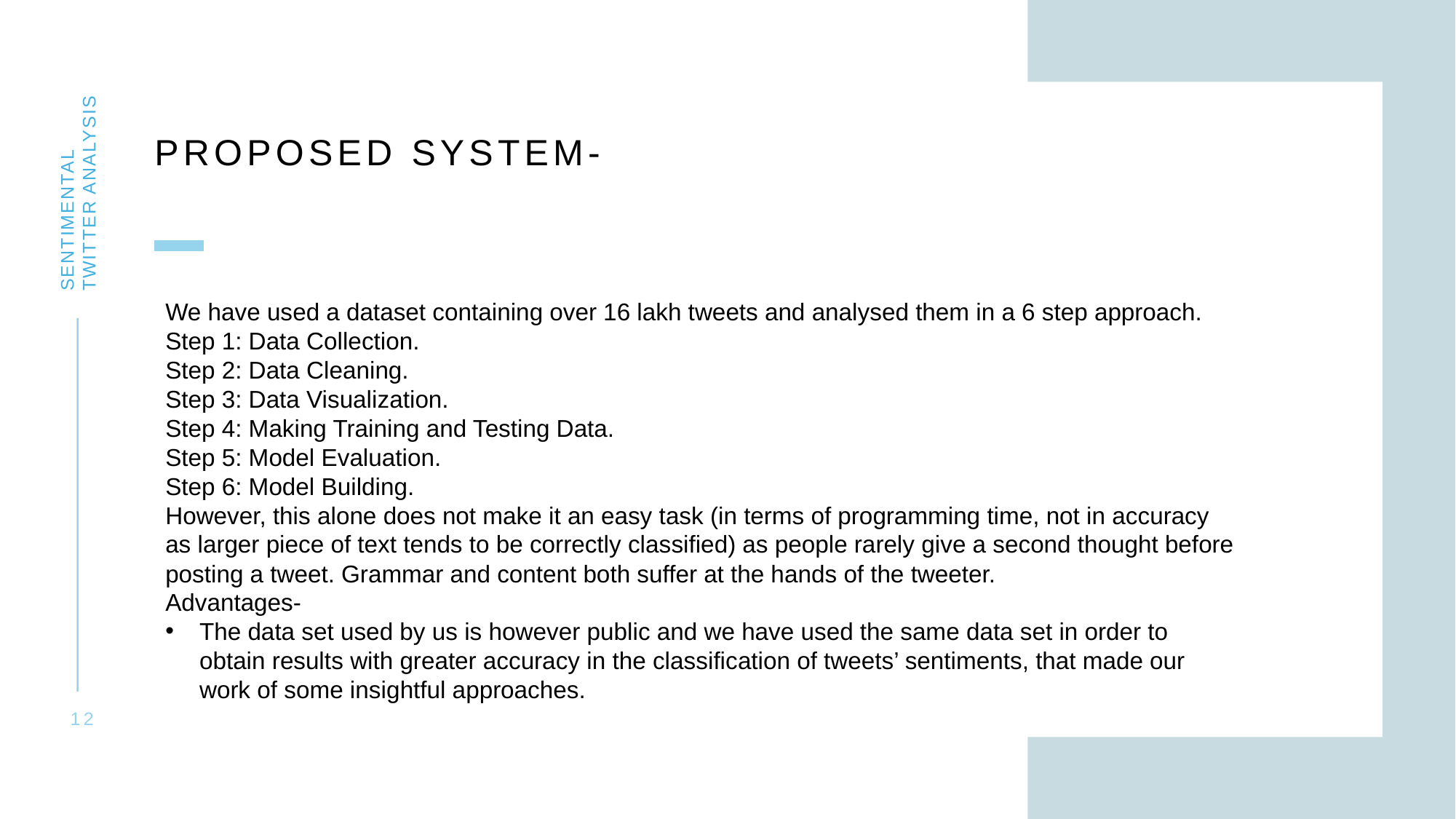

# Proposed System-
SENTIMENTAL Twitter analysis
We have used a dataset containing over 16 lakh tweets and analysed them in a 6 step approach.
Step 1: Data Collection.
Step 2: Data Cleaning.
Step 3: Data Visualization.
Step 4: Making Training and Testing Data.
Step 5: Model Evaluation.
Step 6: Model Building.
However, this alone does not make it an easy task (in terms of programming time, not in accuracy as larger piece of text tends to be correctly classified) as people rarely give a second thought before posting a tweet. Grammar and content both suffer at the hands of the tweeter.
Advantages-
The data set used by us is however public and we have used the same data set in order to obtain results with greater accuracy in the classification of tweets’ sentiments, that made our work of some insightful approaches.

12